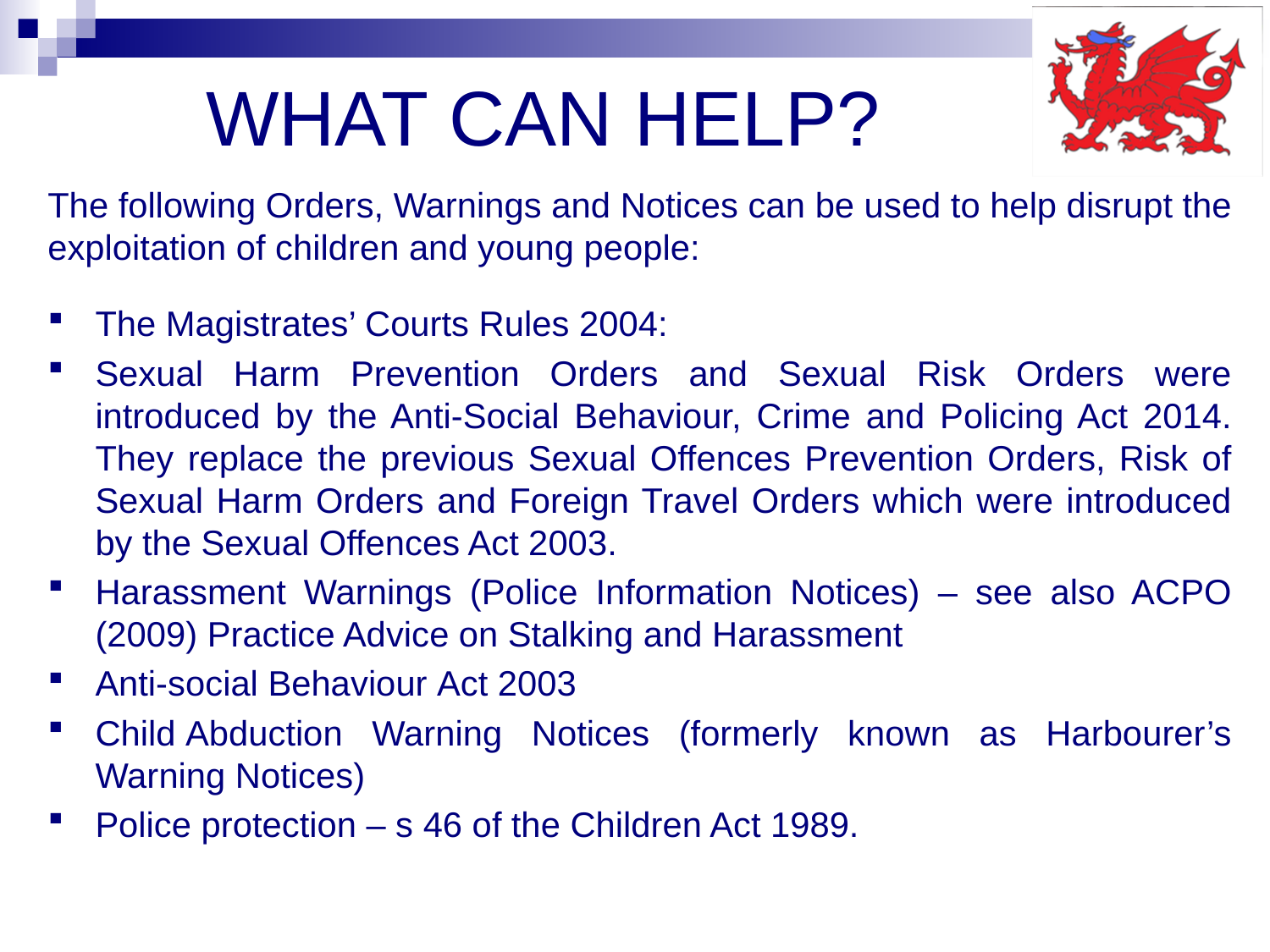

# WHAT CAN HELP?
The following Orders, Warnings and Notices can be used to help disrupt the exploitation of children and young people:

The Magistrates’ Courts Rules 2004:
Sexual Harm Prevention Orders and Sexual Risk Orders were introduced by the Anti-Social Behaviour, Crime and Policing Act 2014. They replace the previous Sexual Offences Prevention Orders, Risk of Sexual Harm Orders and Foreign Travel Orders which were introduced by the Sexual Offences Act 2003.
Harassment Warnings (Police Information Notices) – see also ACPO (2009) Practice Advice on Stalking and Harassment
Anti-social Behaviour Act 2003
Child Abduction Warning Notices (formerly known as Harbourer’s Warning Notices)
Police protection – s 46 of the Children Act 1989.